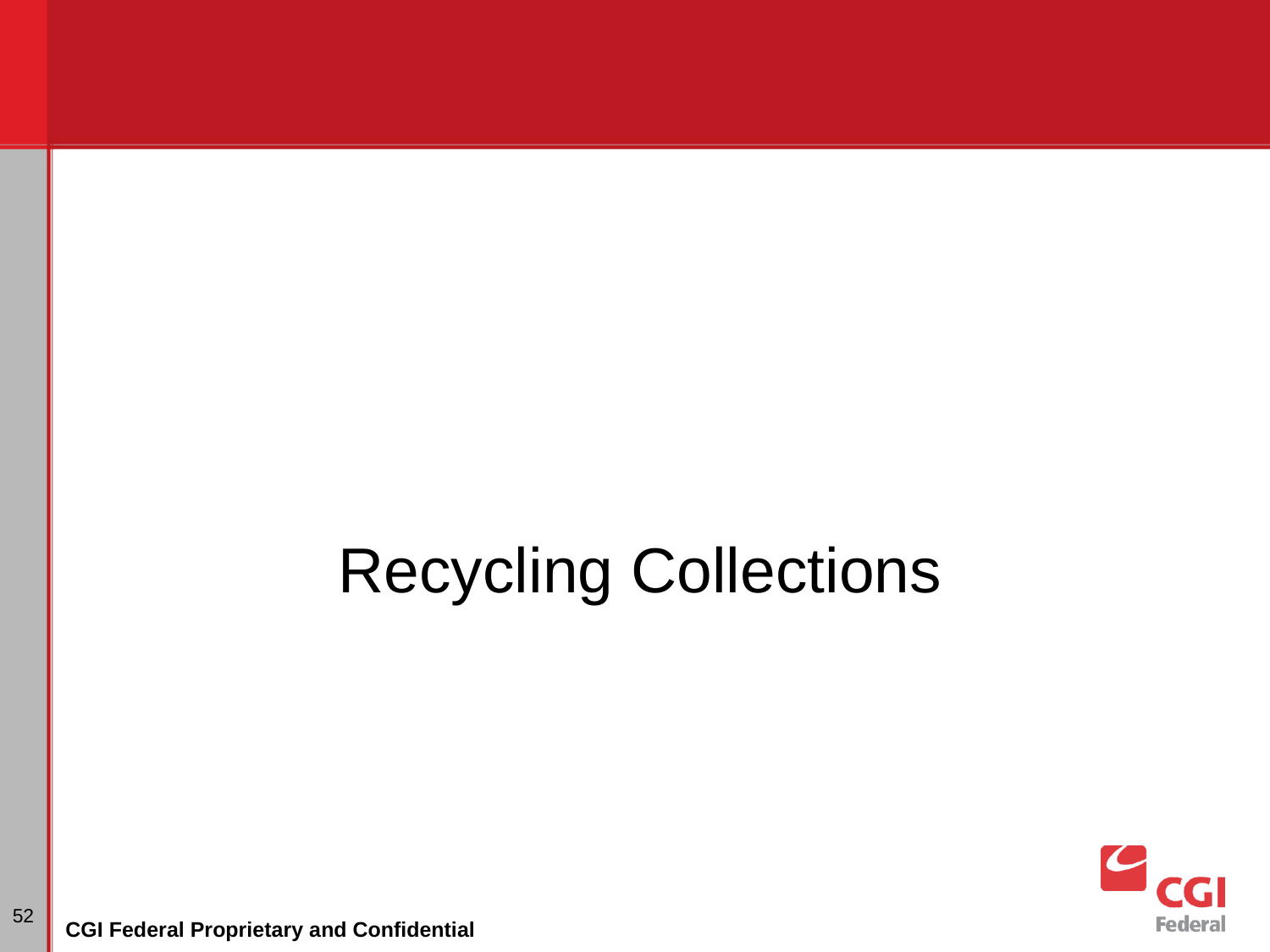

Recycling Collections
# Dunning
52
CGI Federal Proprietary and Confidential